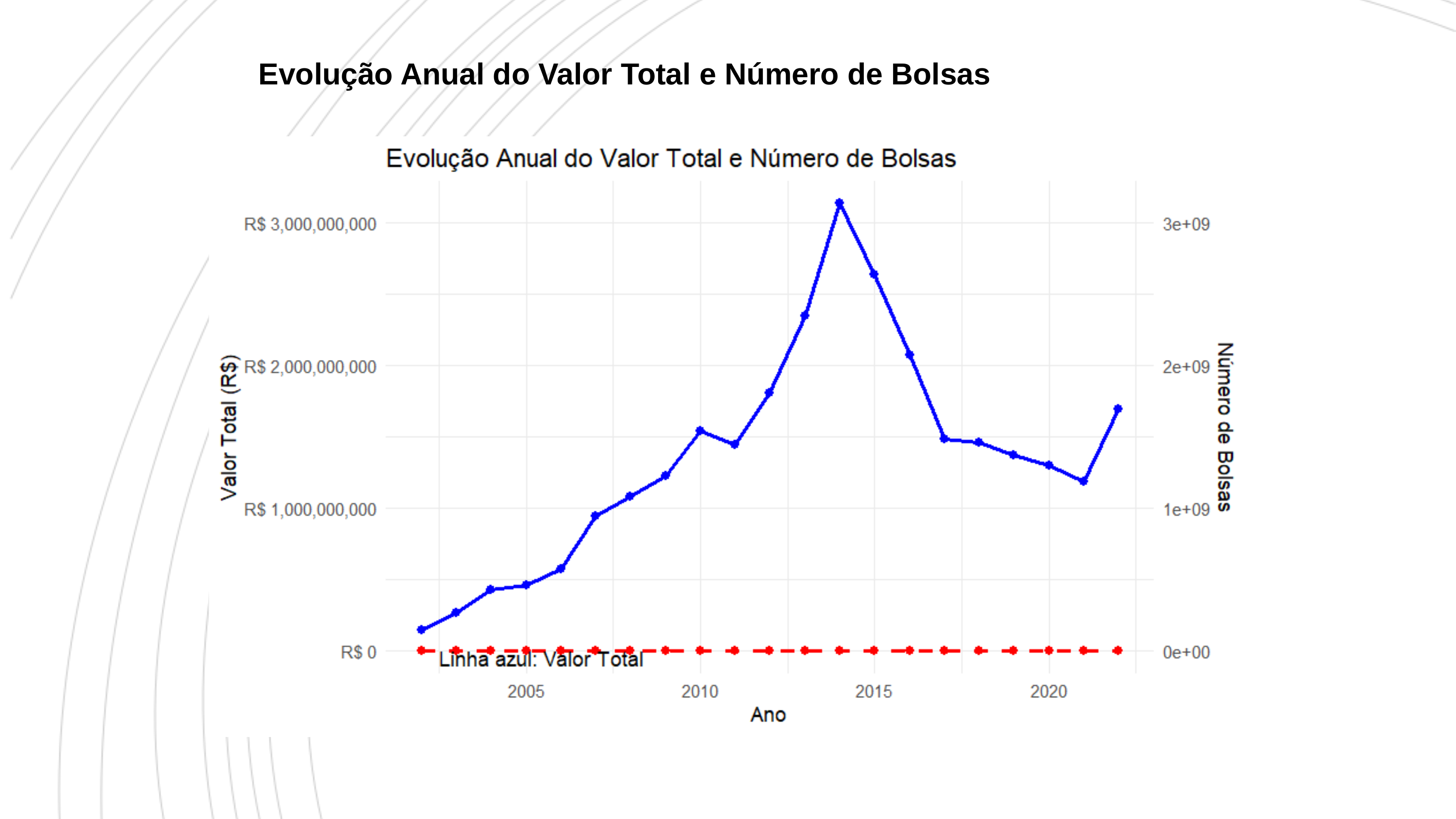

Evolução Anual do Valor Total e Número de Bolsas